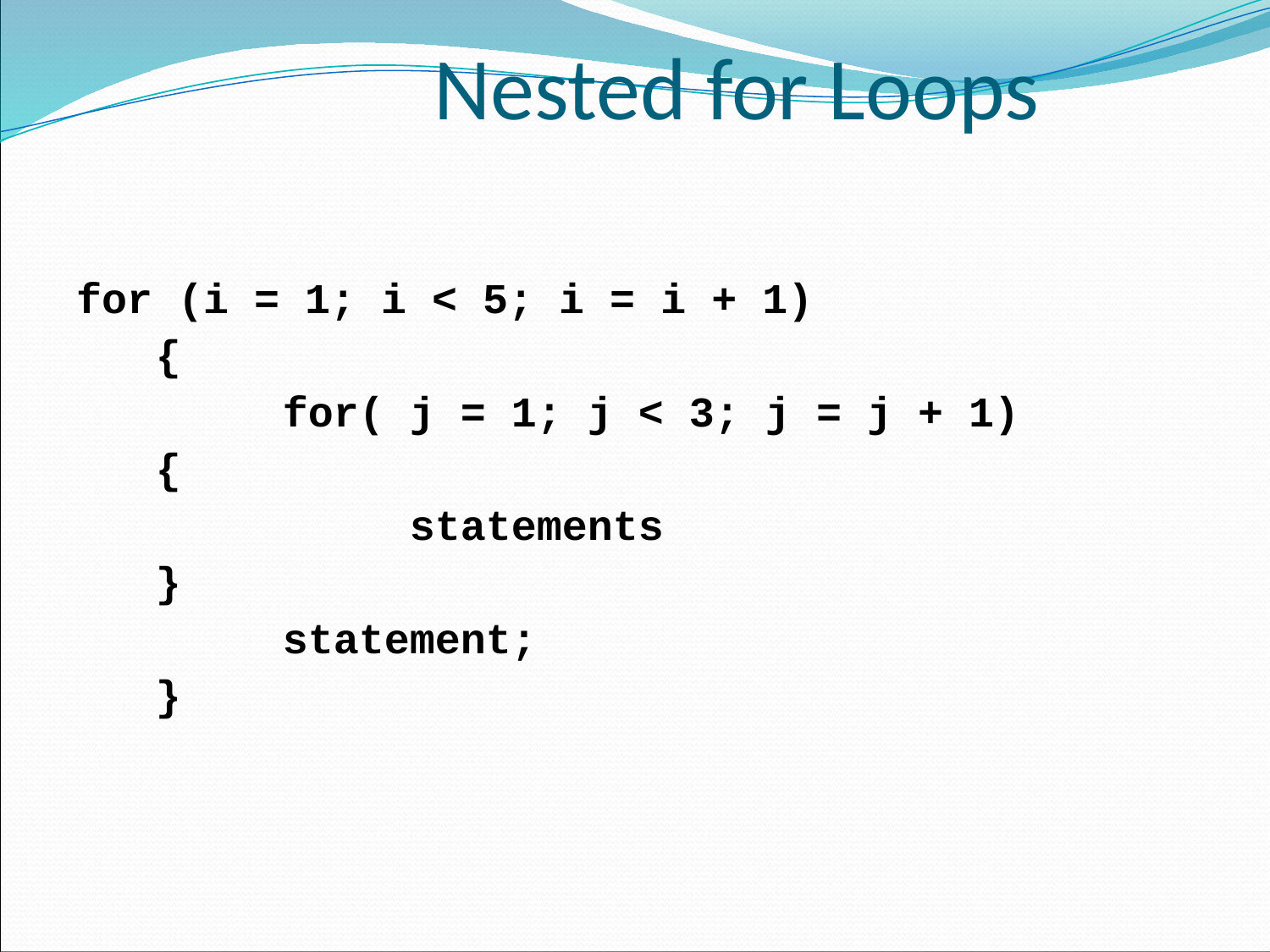

# Nested for Loops
for (i = 1; i < 5; i = i + 1)
	{
		for( j = 1; j < 3; j = j + 1)
	{
			statements
	}
		statement;
	}